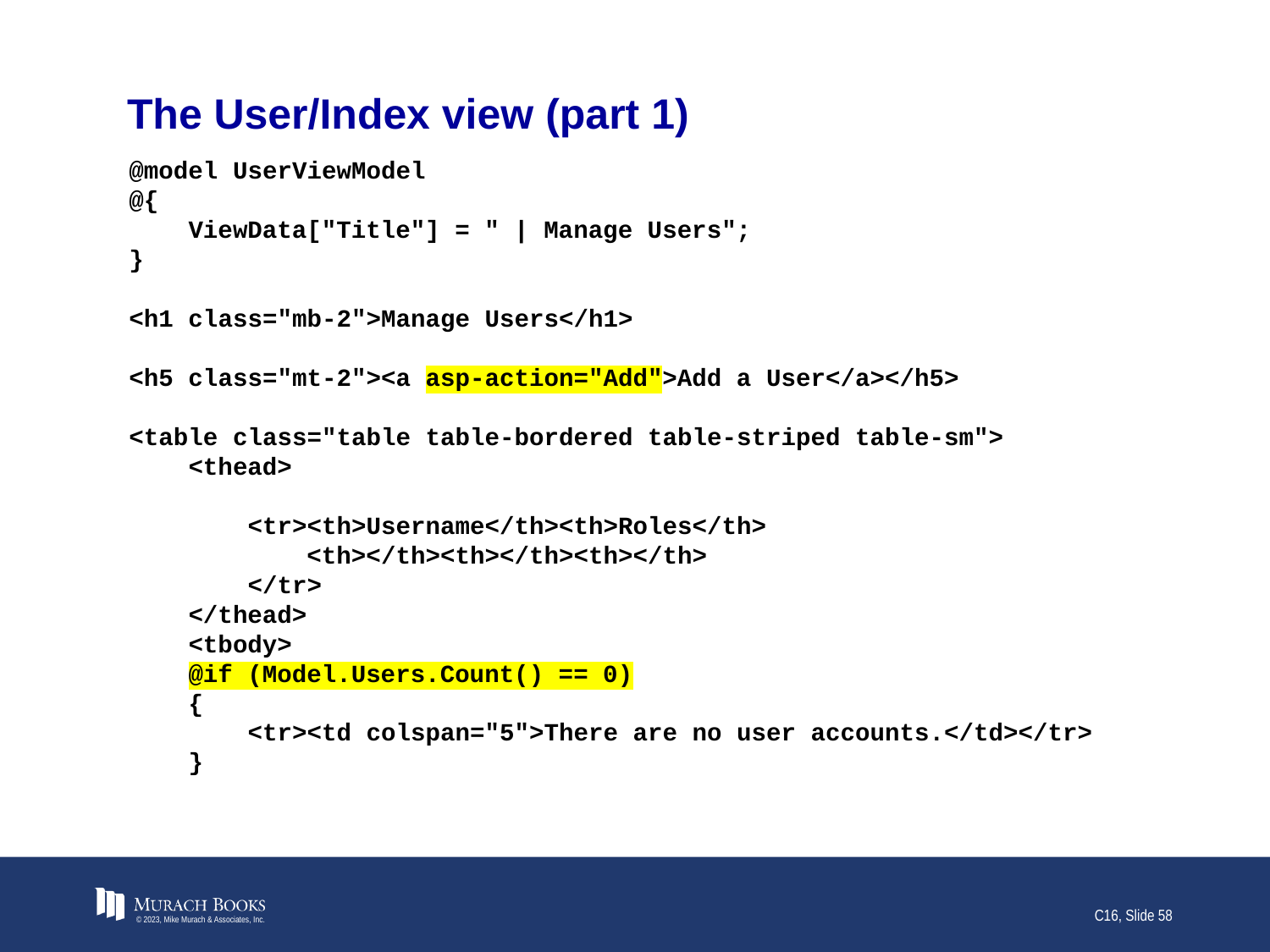

# The User/Index view (part 1)
@model UserViewModel
@{
    ViewData["Title"] = " | Manage Users";
}

<h1 class="mb-2">Manage Users</h1>

<h5 class="mt-2"><a asp-action="Add">Add a User</a></h5>

<table class="table table-bordered table-striped table-sm">
    <thead>

        <tr><th>Username</th><th>Roles</th>
            <th></th><th></th><th></th>
        </tr>
    </thead>
    <tbody>
    @if (Model.Users.Count() == 0)
    {
        <tr><td colspan="5">There are no user accounts.</td></tr>
    }

© 2023, Mike Murach & Associates, Inc.

C16, Slide 58